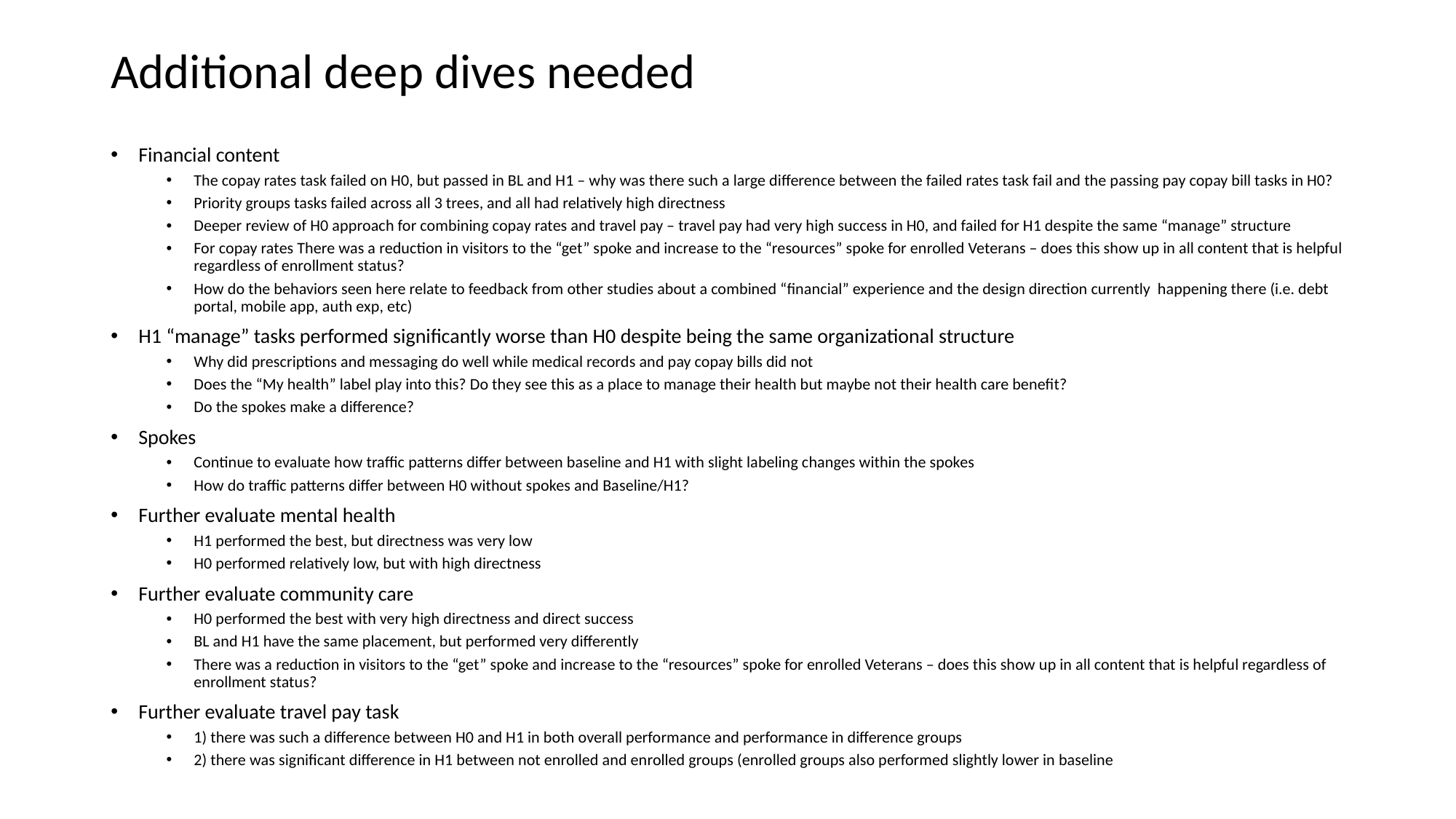

# Additional deep dives needed
Financial content
The copay rates task failed on H0, but passed in BL and H1 – why was there such a large difference between the failed rates task fail and the passing pay copay bill tasks in H0?
Priority groups tasks failed across all 3 trees, and all had relatively high directness
Deeper review of H0 approach for combining copay rates and travel pay – travel pay had very high success in H0, and failed for H1 despite the same “manage” structure
For copay rates There was a reduction in visitors to the “get” spoke and increase to the “resources” spoke for enrolled Veterans – does this show up in all content that is helpful regardless of enrollment status?
How do the behaviors seen here relate to feedback from other studies about a combined “financial” experience and the design direction currently  happening there (i.e. debt portal, mobile app, auth exp, etc)
H1 “manage” tasks performed significantly worse than H0 despite being the same organizational structure
Why did prescriptions and messaging do well while medical records and pay copay bills did not
Does the “My health” label play into this? Do they see this as a place to manage their health but maybe not their health care benefit?
Do the spokes make a difference?
Spokes
Continue to evaluate how traffic patterns differ between baseline and H1 with slight labeling changes within the spokes
How do traffic patterns differ between H0 without spokes and Baseline/H1?
Further evaluate mental health
H1 performed the best, but directness was very low
H0 performed relatively low, but with high directness
Further evaluate community care
H0 performed the best with very high directness and direct success
BL and H1 have the same placement, but performed very differently
There was a reduction in visitors to the “get” spoke and increase to the “resources” spoke for enrolled Veterans – does this show up in all content that is helpful regardless of enrollment status?
Further evaluate travel pay task
1) there was such a difference between H0 and H1 in both overall performance and performance in difference groups
2) there was significant difference in H1 between not enrolled and enrolled groups (enrolled groups also performed slightly lower in baseline